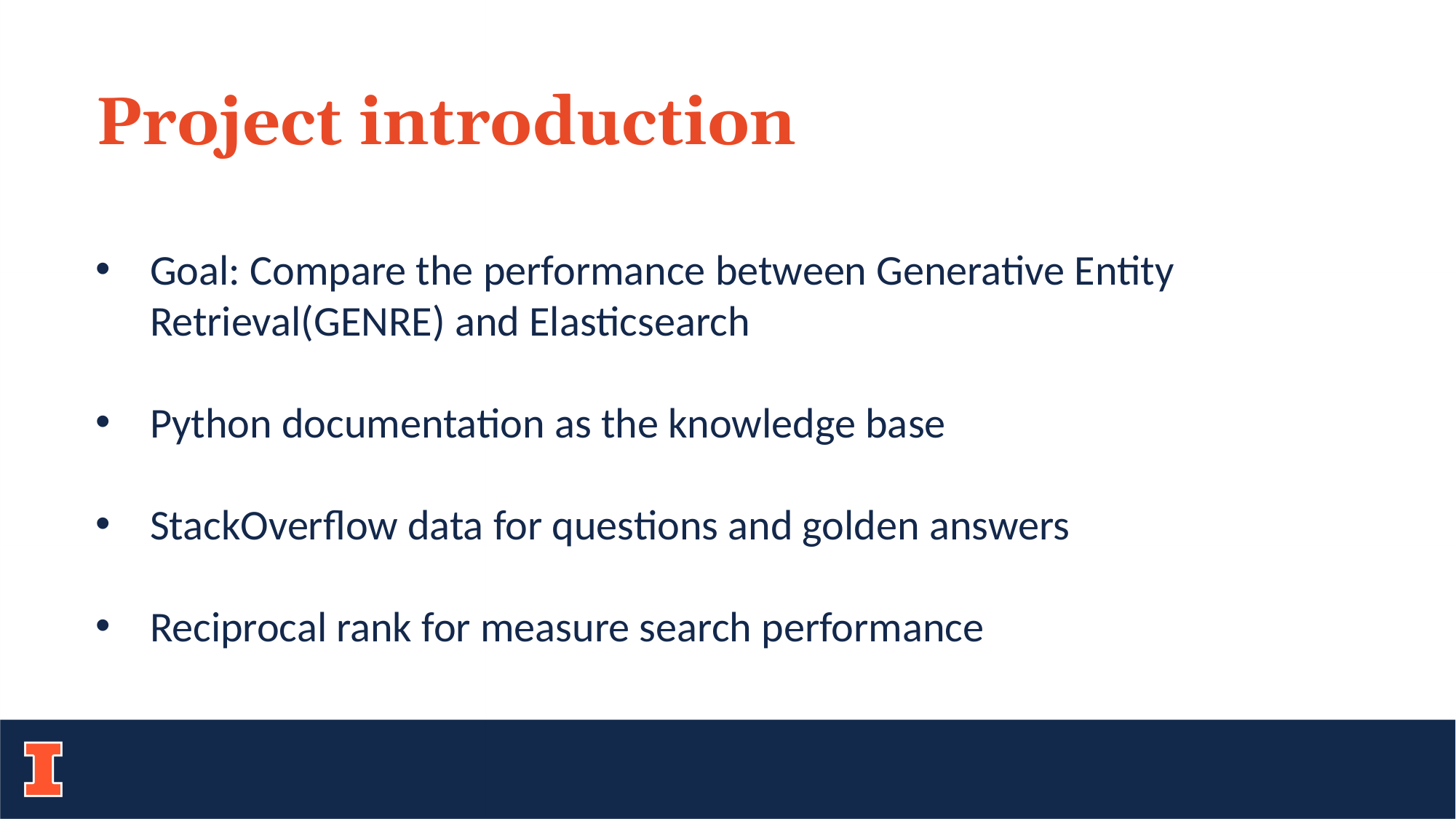

Project introduction
Goal: Compare the performance between Generative Entity Retrieval(GENRE) and Elasticsearch

Python documentation as the knowledge base

StackOverflow data for questions and golden answers

Reciprocal rank for measure search performance